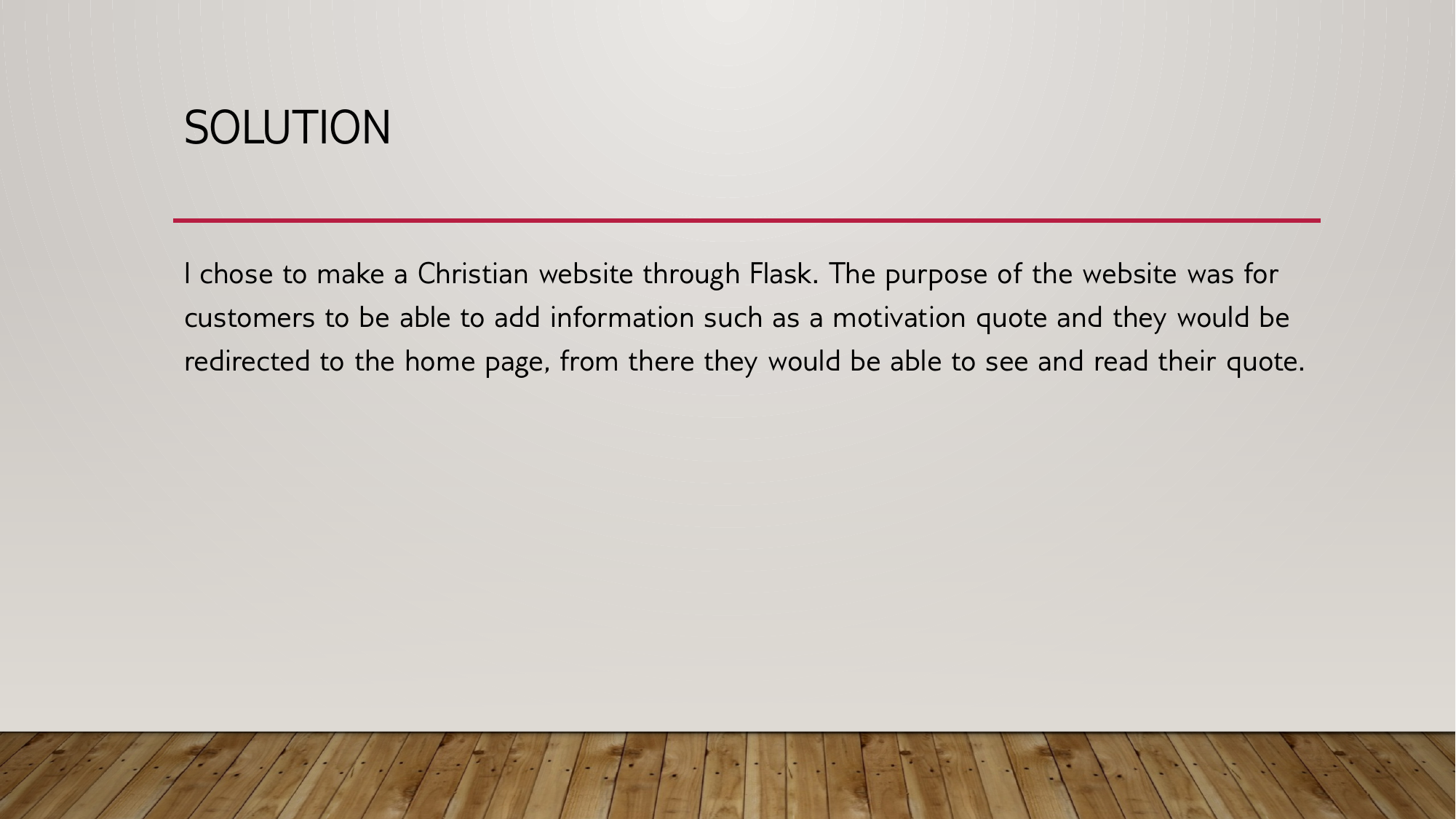

# Solution
I chose to make a Christian website through Flask. The purpose of the website was for customers to be able to add information such as a motivation quote and they would be redirected to the home page, from there they would be able to see and read their quote.